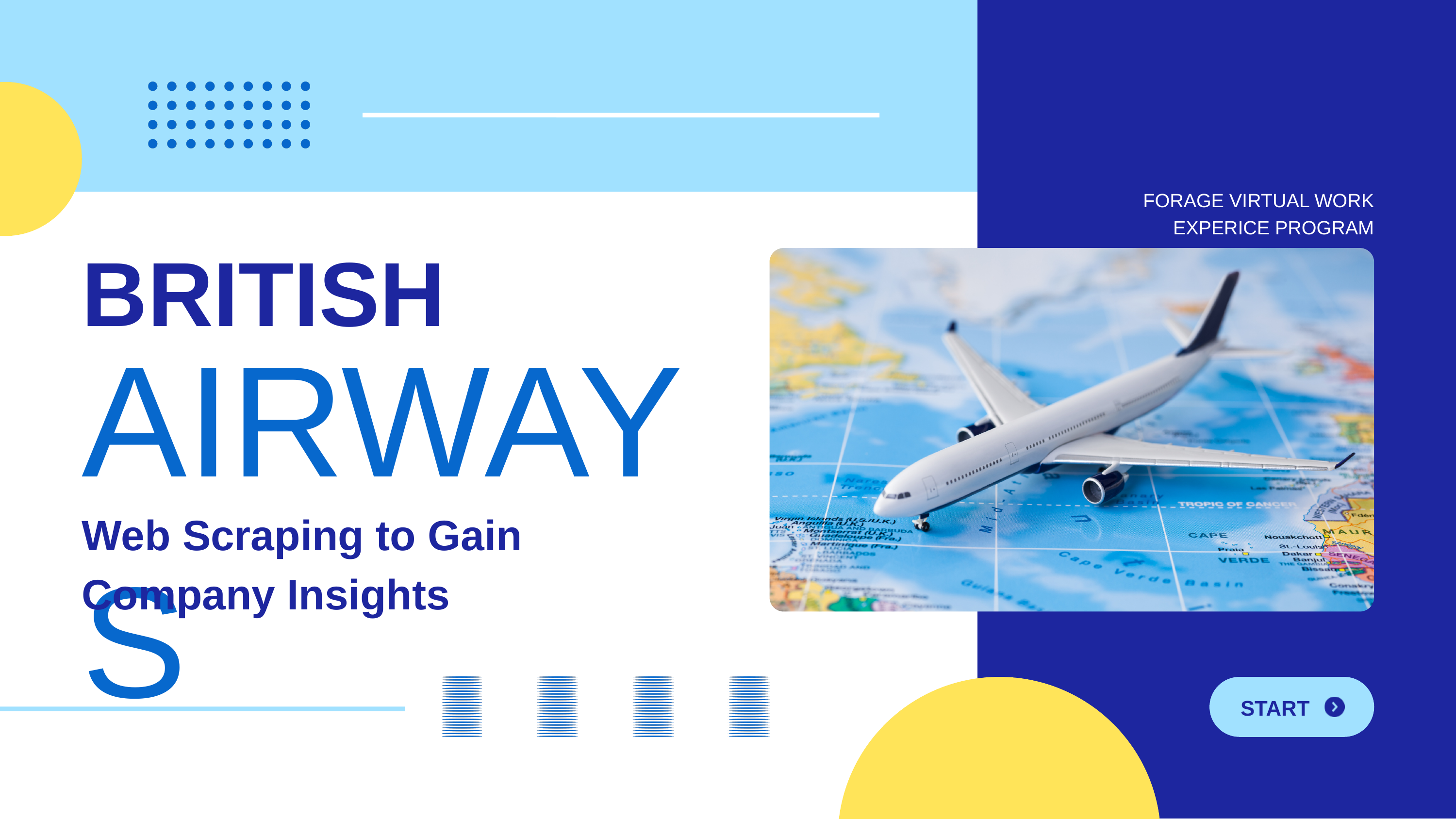

FORAGE VIRTUAL WORK EXPERICE PROGRAM
BRITISH

AIRWAYS
Web Scraping to Gain Company Insights

START